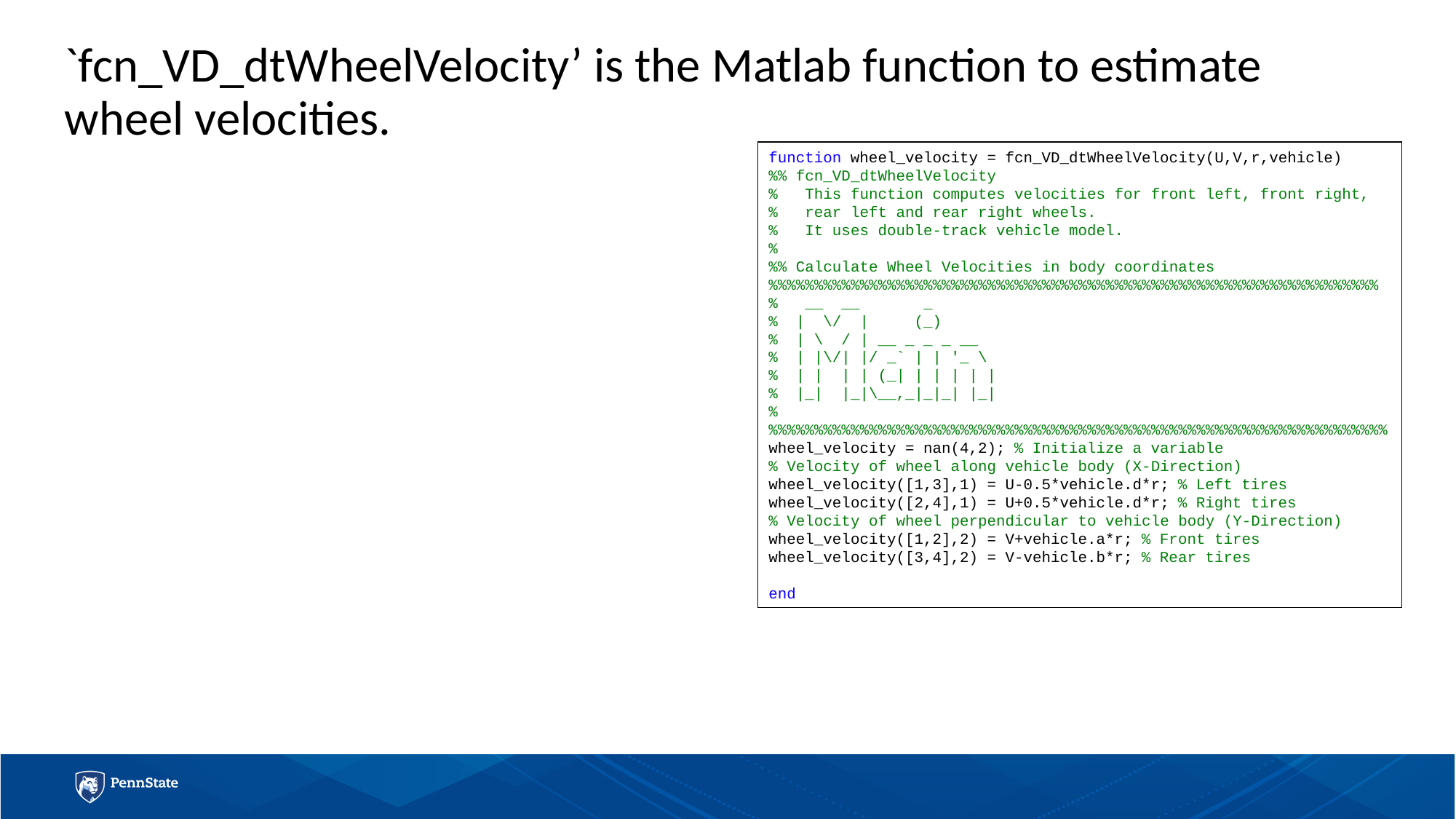

# `fcn_VD_dtWheelVelocity’ is the Matlab function to estimate wheel velocities.
function wheel_velocity = fcn_VD_dtWheelVelocity(U,V,r,vehicle)
%% fcn_VD_dtWheelVelocity
%   This function computes velocities for front left, front right,
%   rear left and rear right wheels.
%   It uses double-track vehicle model.
%
%% Calculate Wheel Velocities in body coordinates
%%%%%%%%%%%%%%%%%%%%%%%%%%%%%%%%%%%%%%%%%%%%%%%%%%%%%%%%%%%%%%%%%%%
%   __  __       _
%  |  \/  |     (_)
%  | \  / | __ _ _ _ __
%  | |\/| |/ _` | | '_ \
%  | |  | | (_| | | | | |
%  |_|  |_|\__,_|_|_| |_|
%
%%%%%%%%%%%%%%%%%%%%%%%%%%%%%%%%%%%%%%%%%%%%%%%%%%%%%%%%%%%%%%%%%%%%
wheel_velocity = nan(4,2); % Initialize a variable
% Velocity of wheel along vehicle body (X-Direction)
wheel_velocity([1,3],1) = U-0.5*vehicle.d*r; % Left tires
wheel_velocity([2,4],1) = U+0.5*vehicle.d*r; % Right tires
% Velocity of wheel perpendicular to vehicle body (Y-Direction)
wheel_velocity([1,2],2) = V+vehicle.a*r; % Front tires
wheel_velocity([3,4],2) = V-vehicle.b*r; % Rear tires

end